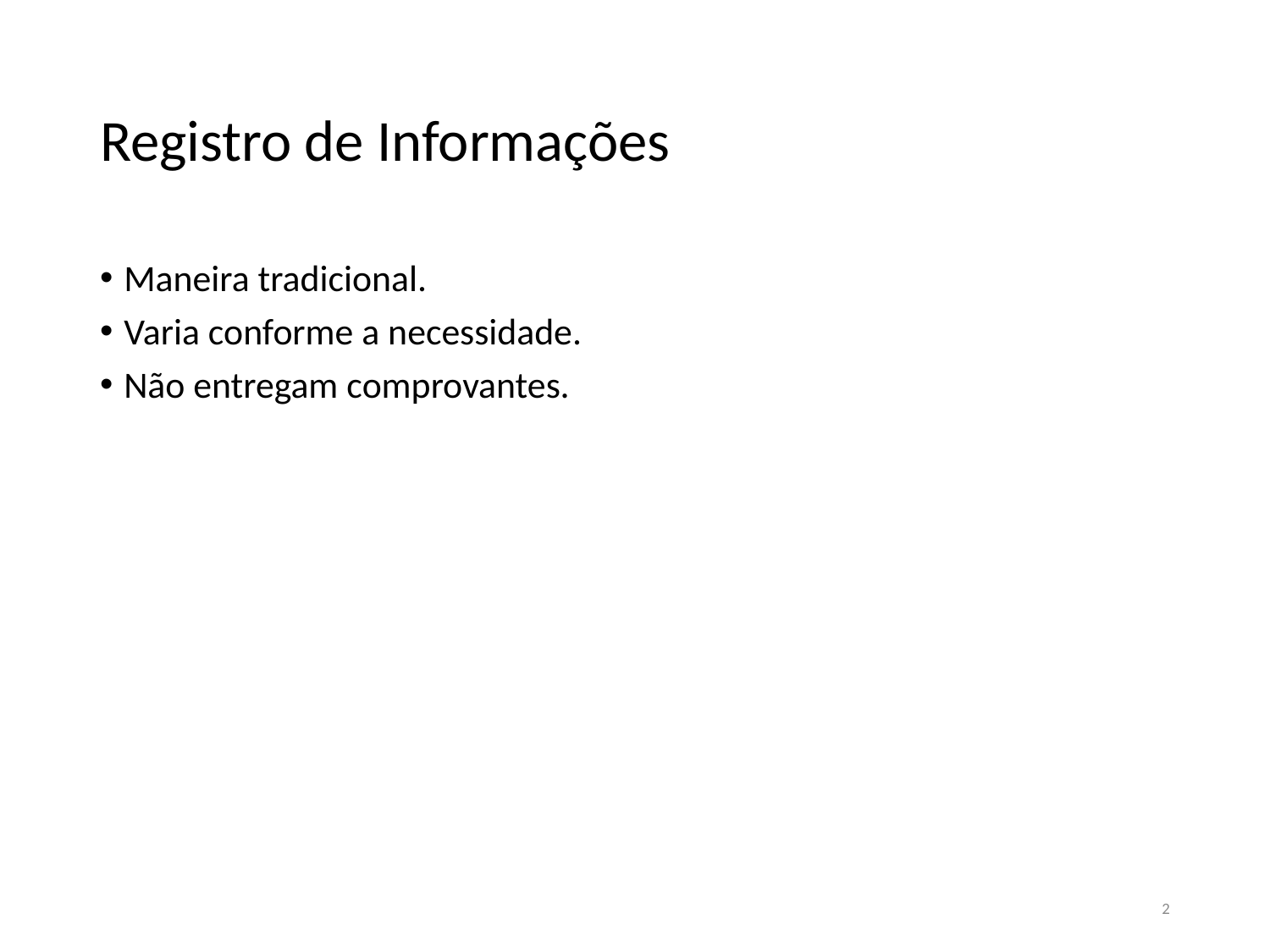

# Registro de Informações
Maneira tradicional.
Varia conforme a necessidade.
Não entregam comprovantes.

2